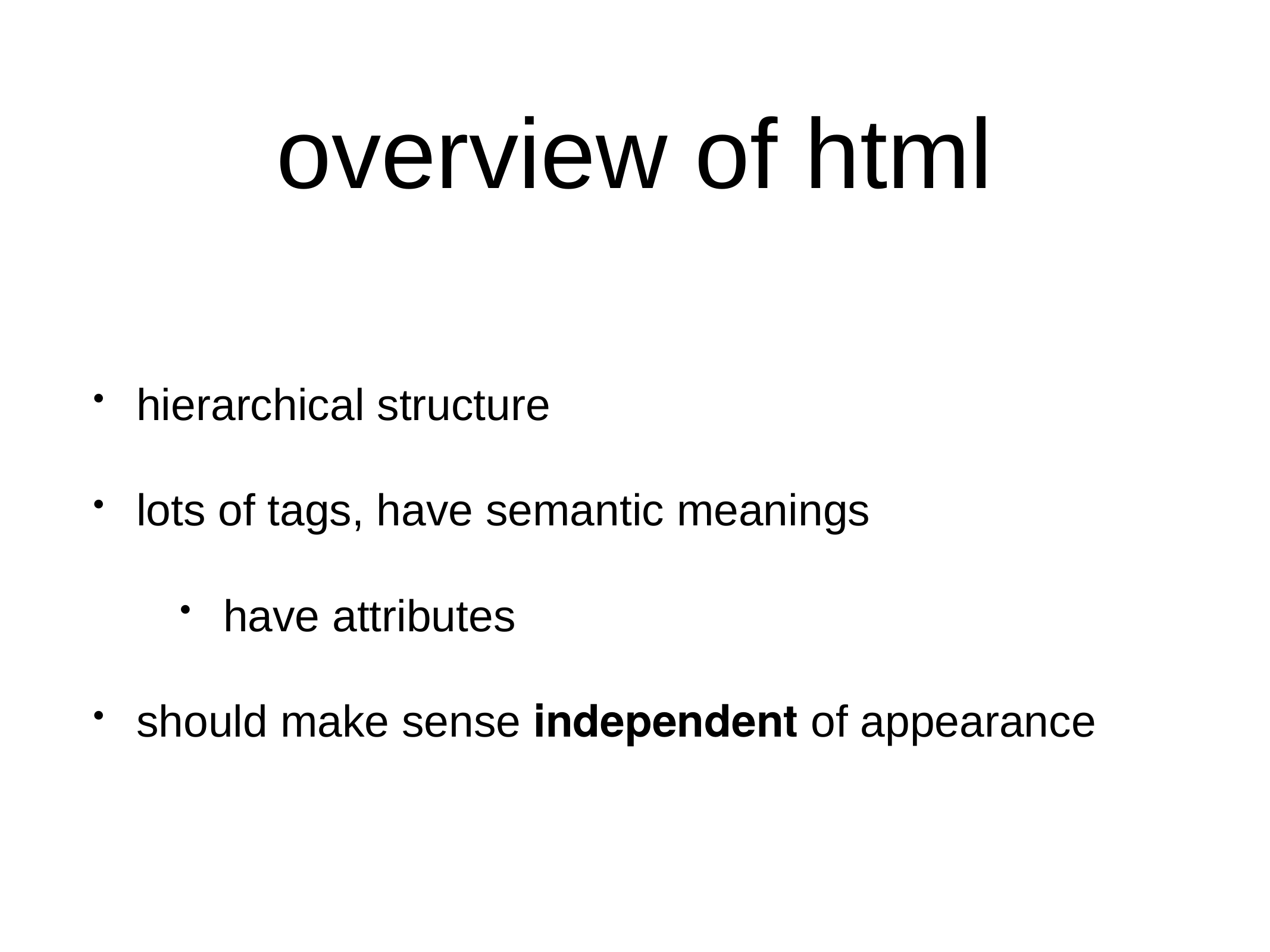

# overview of html
hierarchical structure
lots of tags, have semantic meanings
have attributes
should make sense independent of appearance